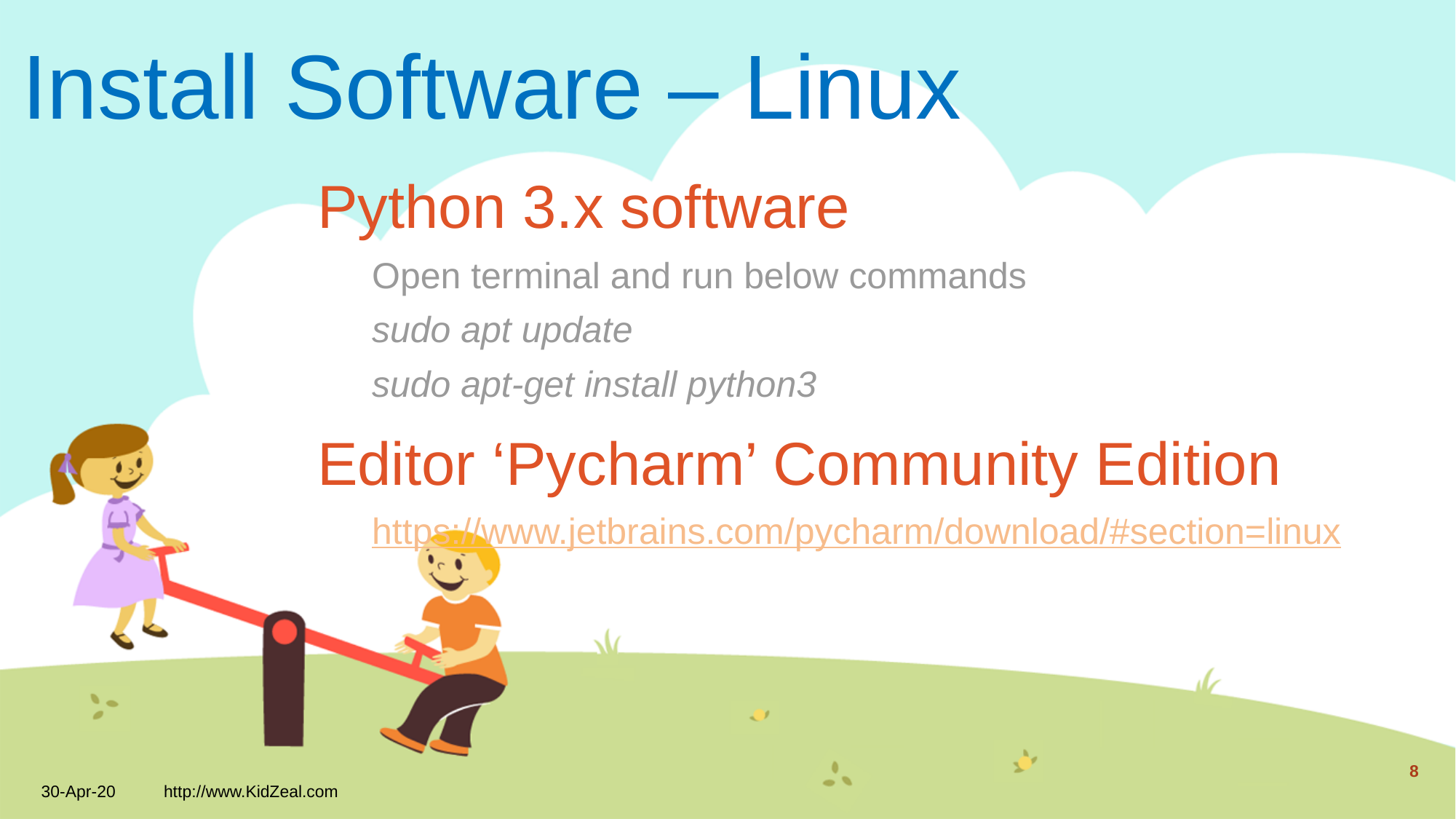

# Install Software – Linux
Python 3.x software
Open terminal and run below commands
sudo apt update
sudo apt-get install python3
Editor ‘Pycharm’ Community Edition
https://www.jetbrains.com/pycharm/download/#section=linux
8
30-Apr-20
http://www.KidZeal.com